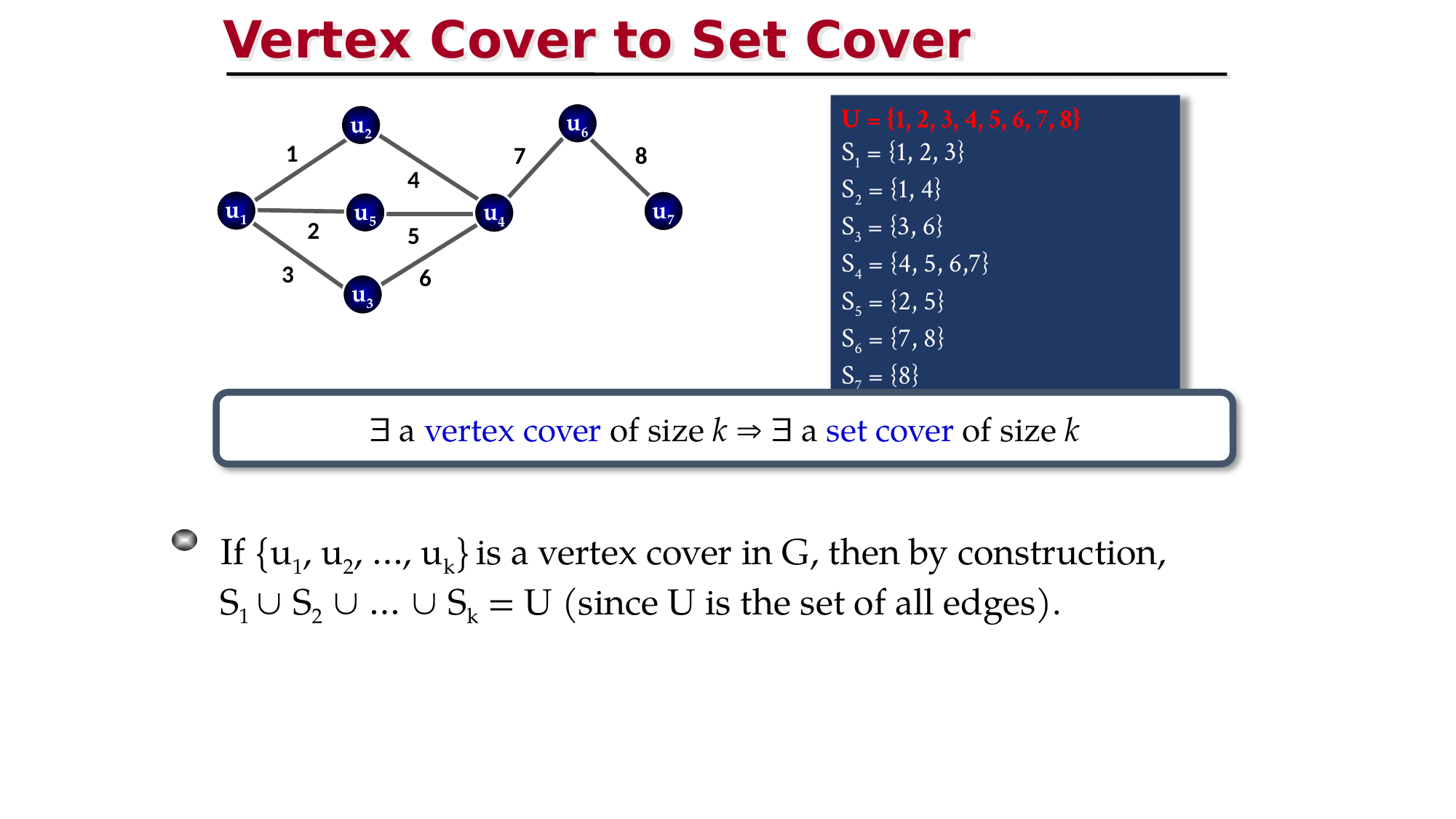

Vertex Cover to Set Cover

U = {1, 2, 3, 4, 5, 6, 7, 8}
S1 = {1, 2, 3}
S2 = {1, 4}
S3 = {3, 6}
S4 = {4, 5, 6,7}
S5 = {2, 5}
S6 = {7, 8}
S7 = {8}
u6
u2
1
7
8
4
u1
u7
u5
u4
2
5
3
6
u3
∃ a vertex cover of size k ⇒ ∃ a set cover of size k
  If {u1, u2, …, uk} is a vertex cover in G, then by construction,
  S1 ∪ S2 ∪ … ∪ Sk = U (since U is the set of all edges).